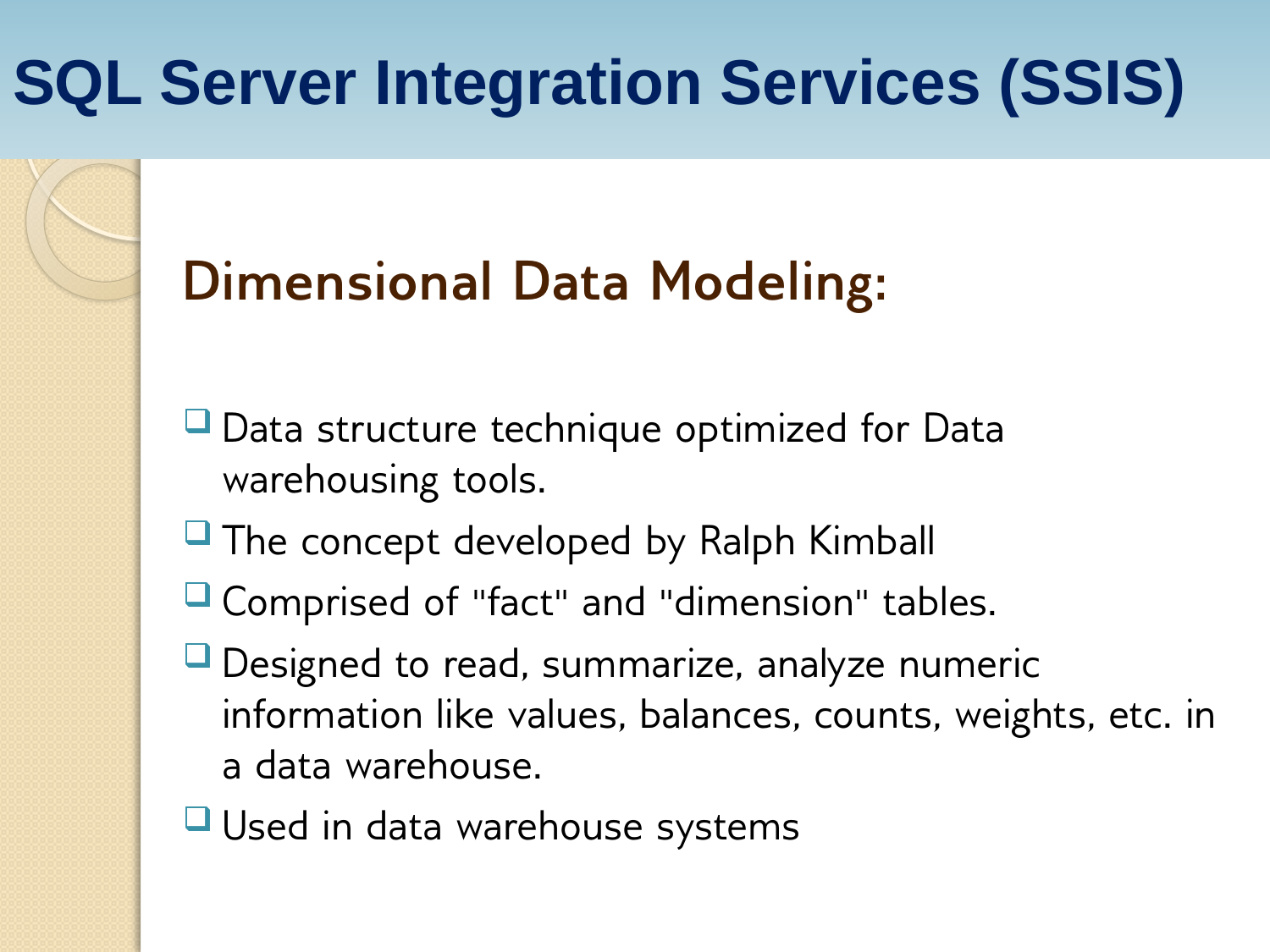

SQL Server Integration Services (SSIS)

Dimensional Data Modeling:

Data structure technique optimized for Data warehousing tools.
The concept developed by Ralph Kimball
Comprised of "fact" and "dimension" tables.
Designed to read, summarize, analyze numeric information like values, balances, counts, weights, etc. in a data warehouse.
Used in data warehouse systems